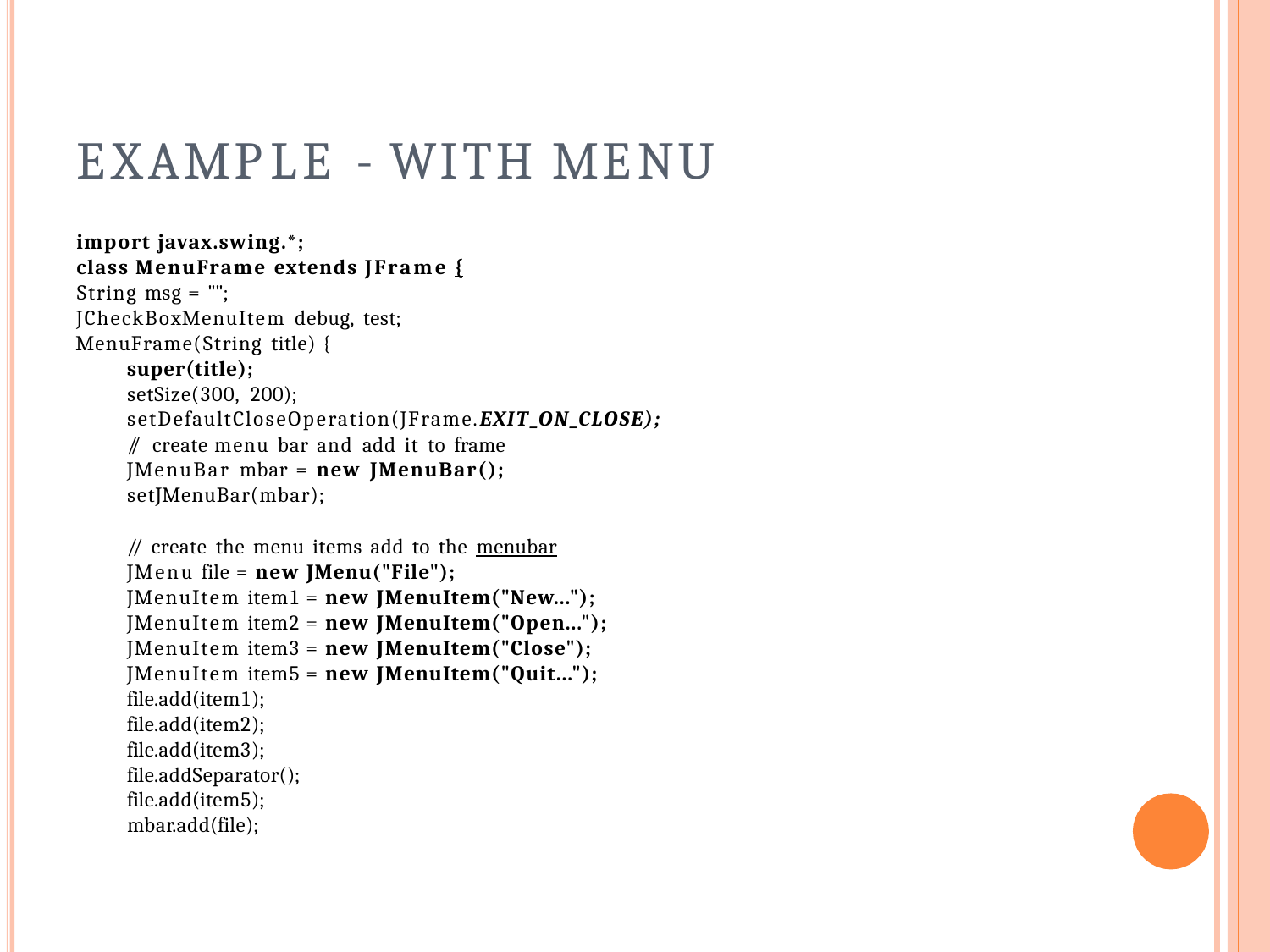

# Example - with Menu
import javax.swing.*;
class MenuFrame extends JFrame {
String msg = ""; JCheckBoxMenuItem debug, test; MenuFrame(String title) {
super(title);
setSize(300, 200); setDefaultCloseOperation(JFrame.EXIT_ON_CLOSE);
// create menu bar and add it to frame JMenuBar mbar = new JMenuBar(); setJMenuBar(mbar);

// create the menu items add to the menubar JMenu file = new JMenu("File");
JMenuItem item1 = new JMenuItem("New..."); JMenuItem item2 = new JMenuItem("Open..."); JMenuItem item3 = new JMenuItem("Close"); JMenuItem item5 = new JMenuItem("Quit..."); file.add(item1);
file.add(item2); file.add(item3); file.addSeparator(); file.add(item5); mbar.add(file);